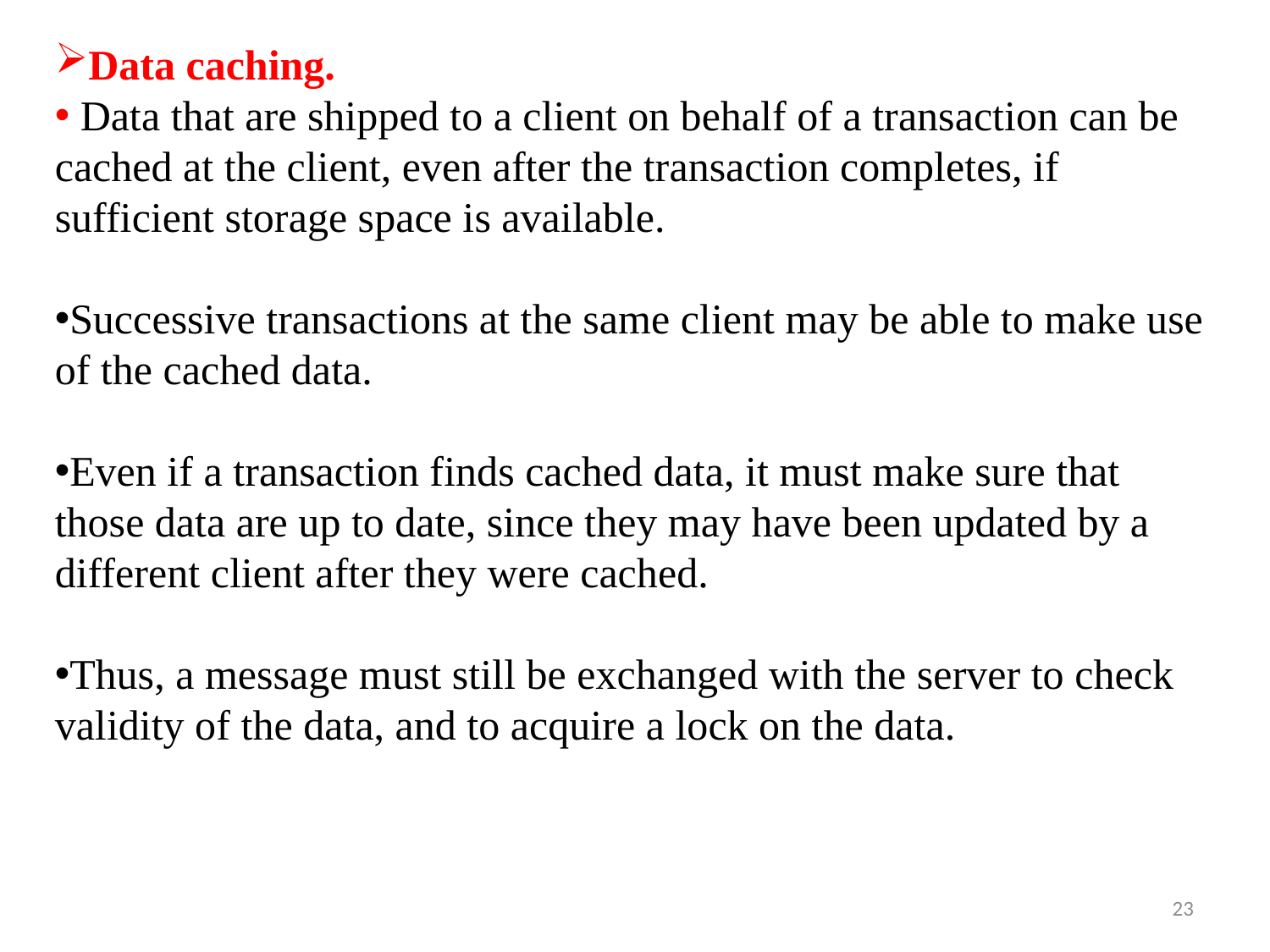

Data caching.
 Data that are shipped to a client on behalf of a transaction can be
cached at the client, even after the transaction completes, if sufficient storage space is available.

Successive transactions at the same client may be able to make use of the cached data.

Even if a transaction finds cached data, it must make sure that those data are up to date, since they may have been updated by a different client after they were cached.

Thus, a message must still be exchanged with the server to check validity of the data, and to acquire a lock on the data.
23